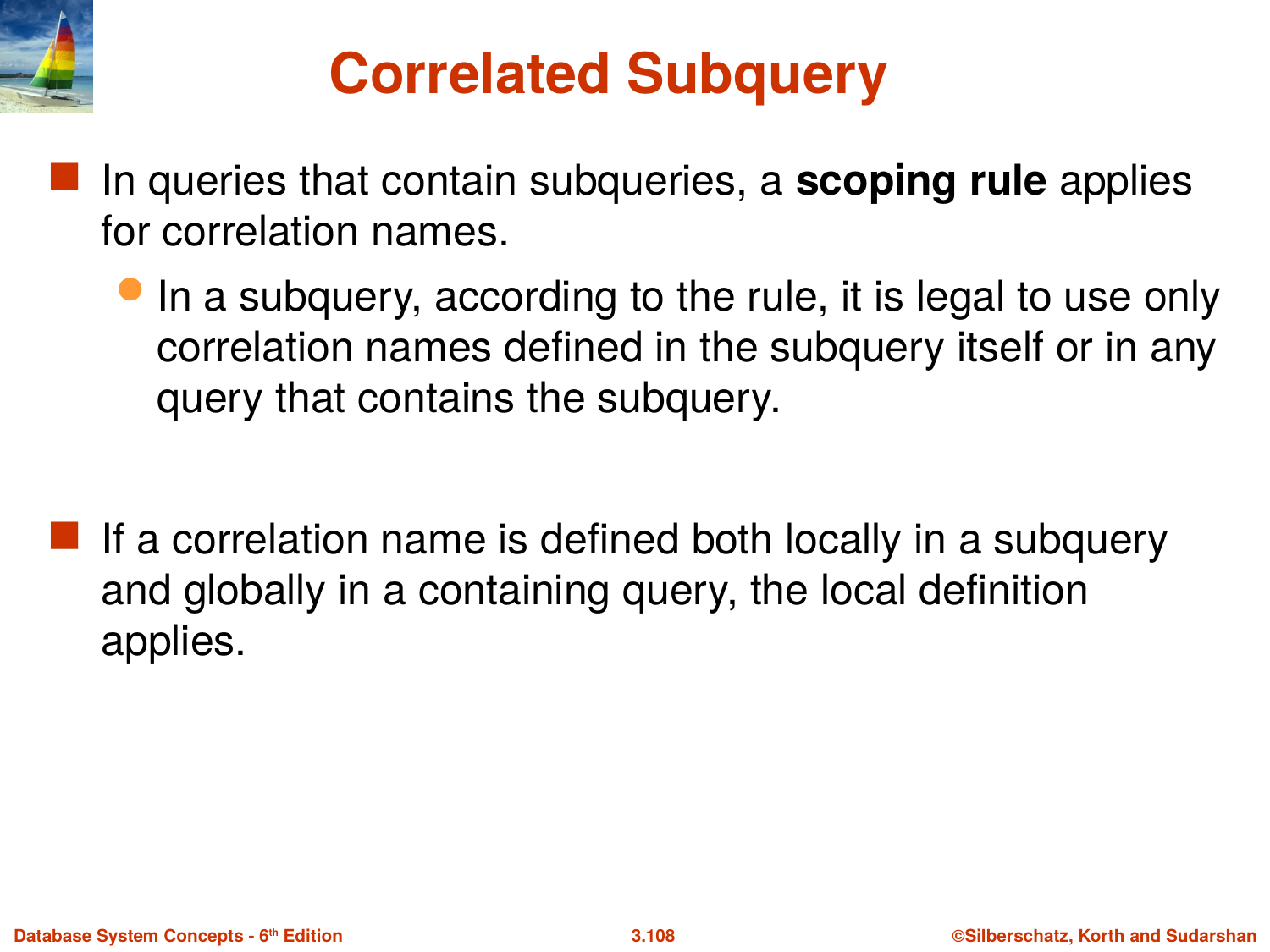

# Correlated Subquery
In queries that contain subqueries, a scoping rule applies for correlation names.
In a subquery, according to the rule, it is legal to use only correlation names deﬁned in the subquery itself or in any query that contains the subquery.

If a correlation name is deﬁned both locally in a subquery and globally in a containing query, the local deﬁnition applies.